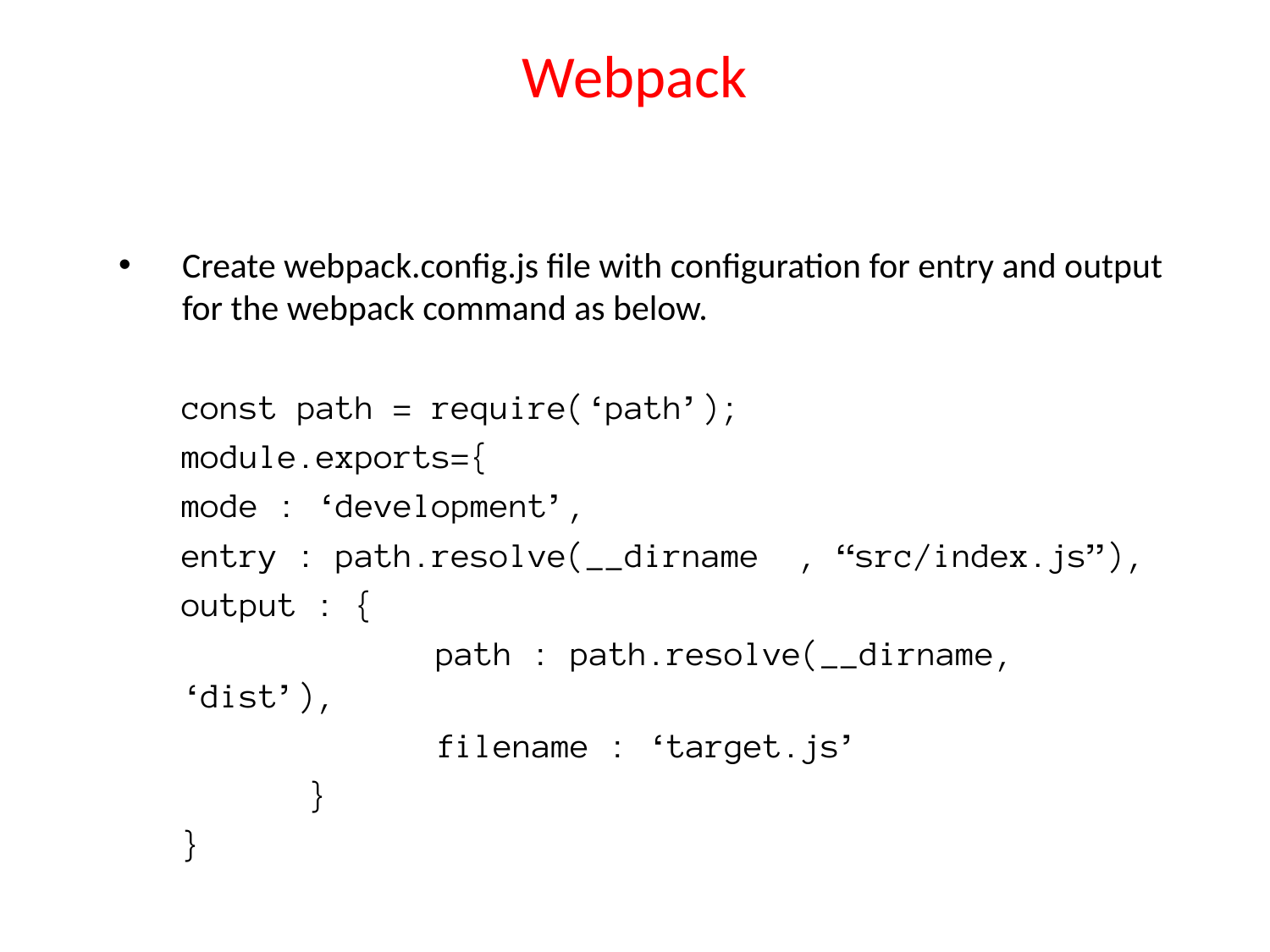

# Webpack

Create webpack.config.js file with configuration for entry and output for the webpack command as below.

const path = require(‘path’);
module.exports={
mode : ‘development’,
entry : path.resolve(__dirname  , “src/index.js”),
output : {
		path : path.resolve(__dirname, ‘dist’),
		filename : ‘target.js’
	}
}